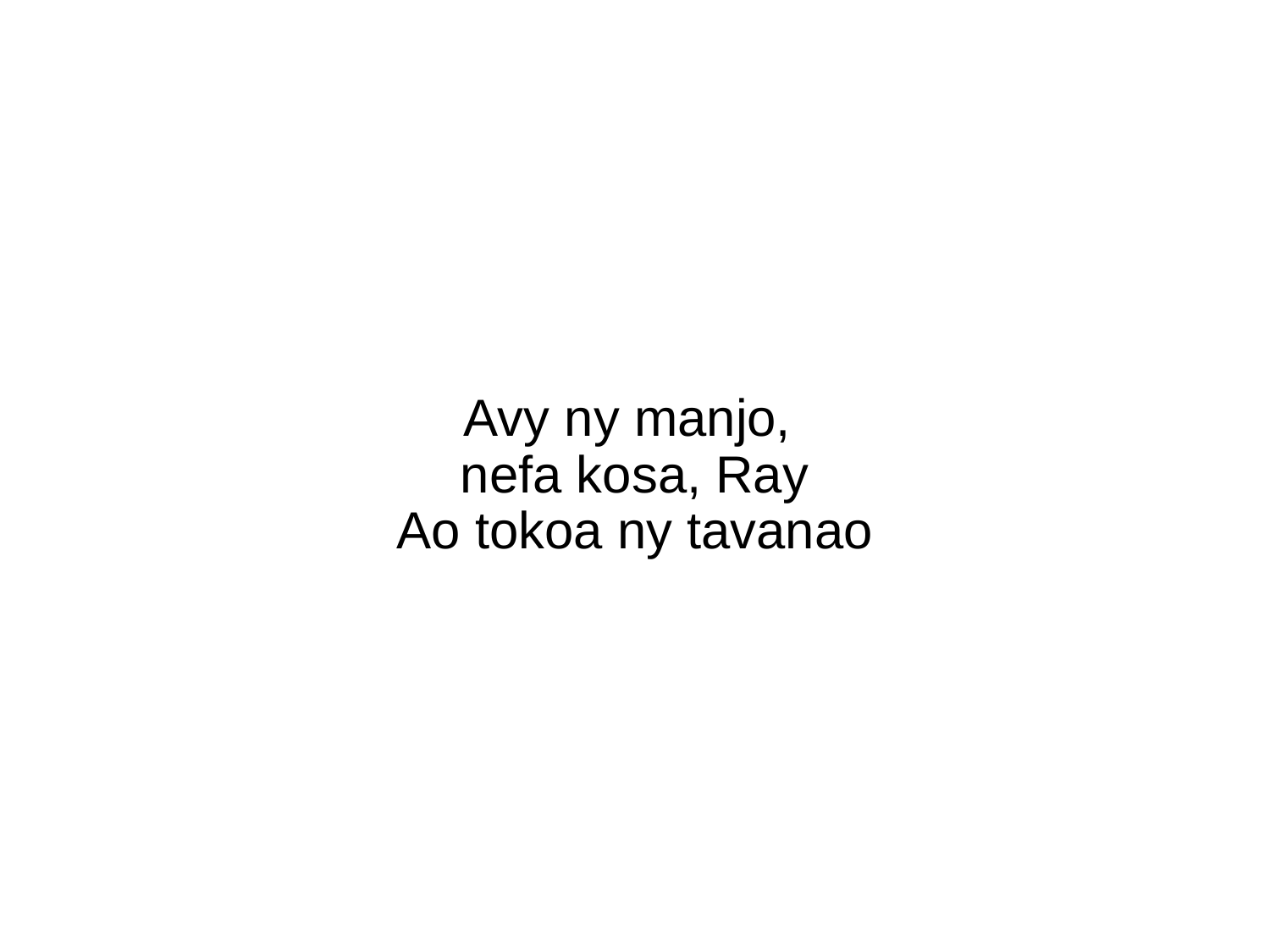

Avy ny manjo,
nefa kosa, Ray
Ao tokoa ny tavanao